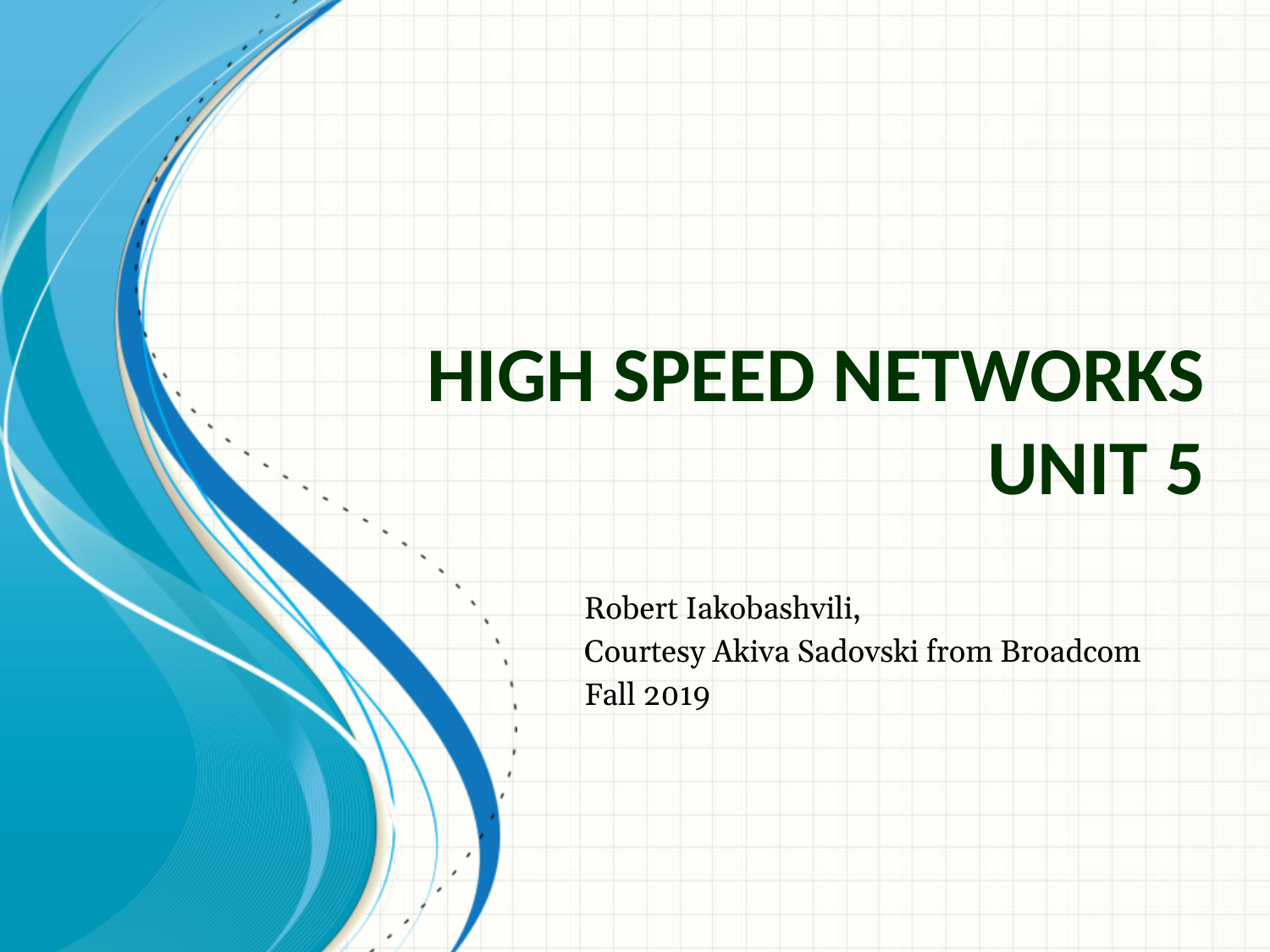

# High Speed Networks Unit 5
Robert Iakobashvili,
Courtesy Akiva Sadovski from Broadcom
Fall 2019